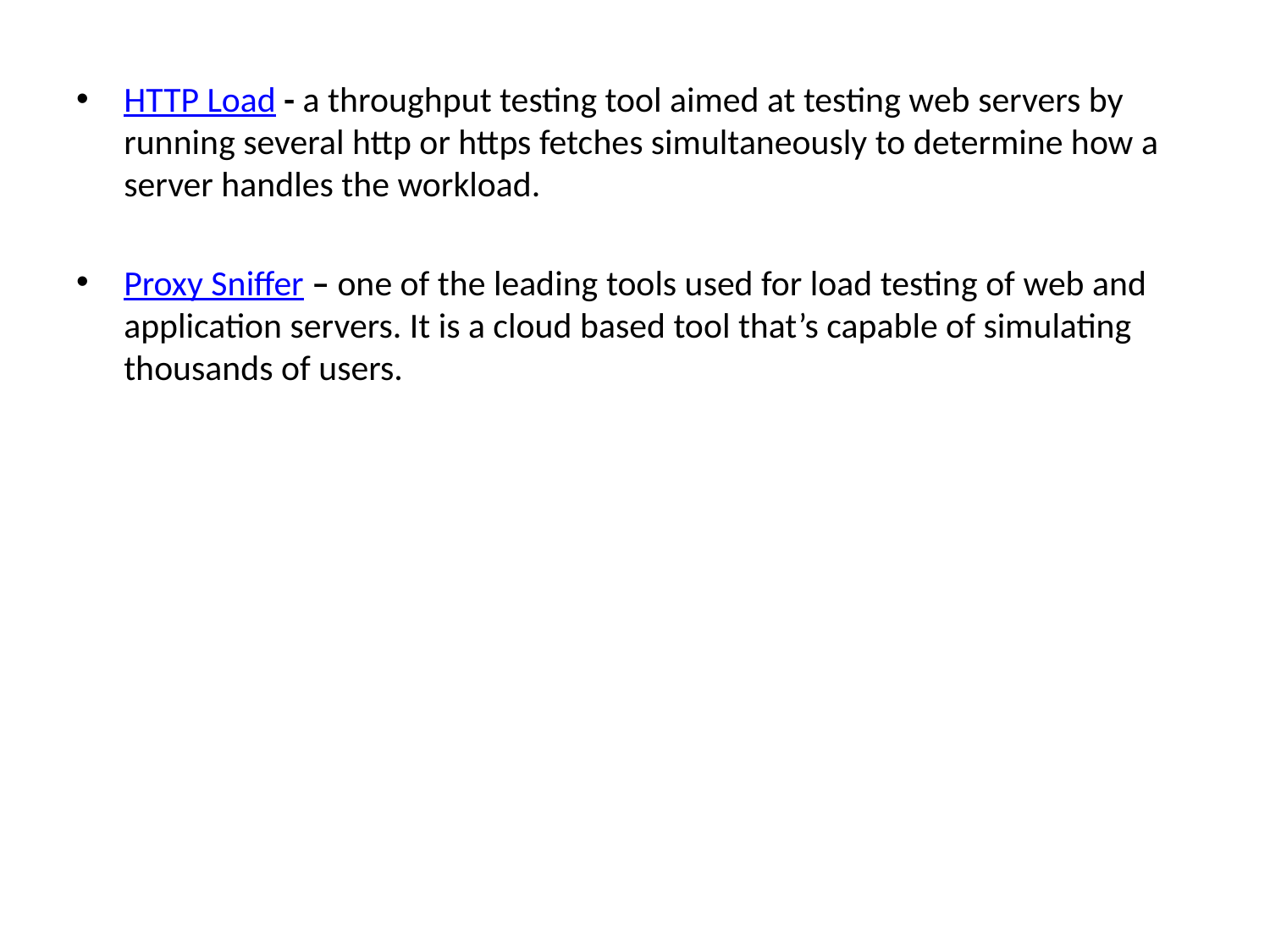

HTTP Load - a throughput testing tool aimed at testing web servers by running several http or https fetches simultaneously to determine how a server handles the workload.

Proxy Sniffer – one of the leading tools used for load testing of web and application servers. It is a cloud based tool that’s capable of simulating thousands of users.